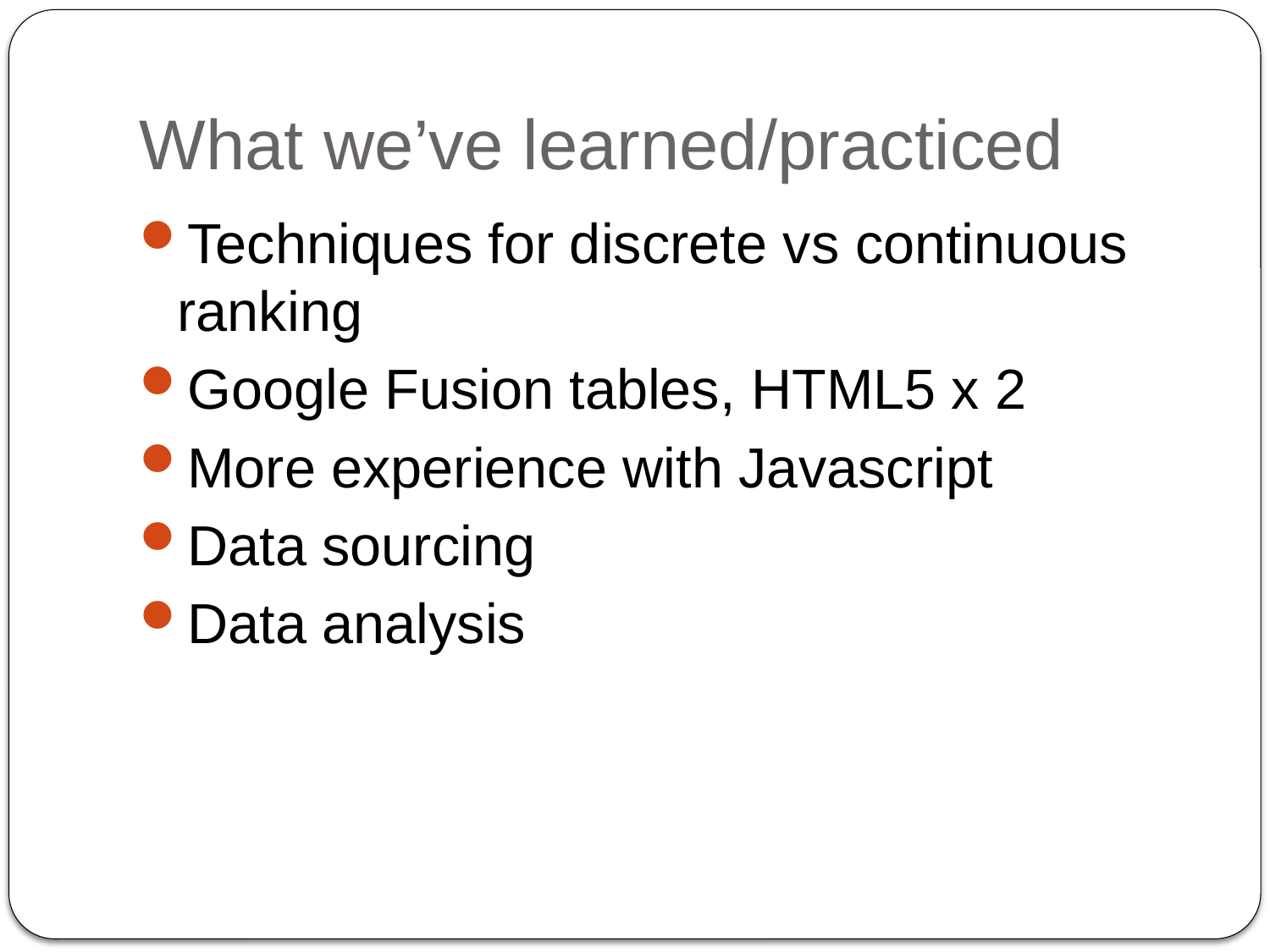

# What we’ve learned/practiced
Techniques for discrete vs continuous ranking
Google Fusion tables, HTML5 x 2
More experience with Javascript
Data sourcing
Data analysis